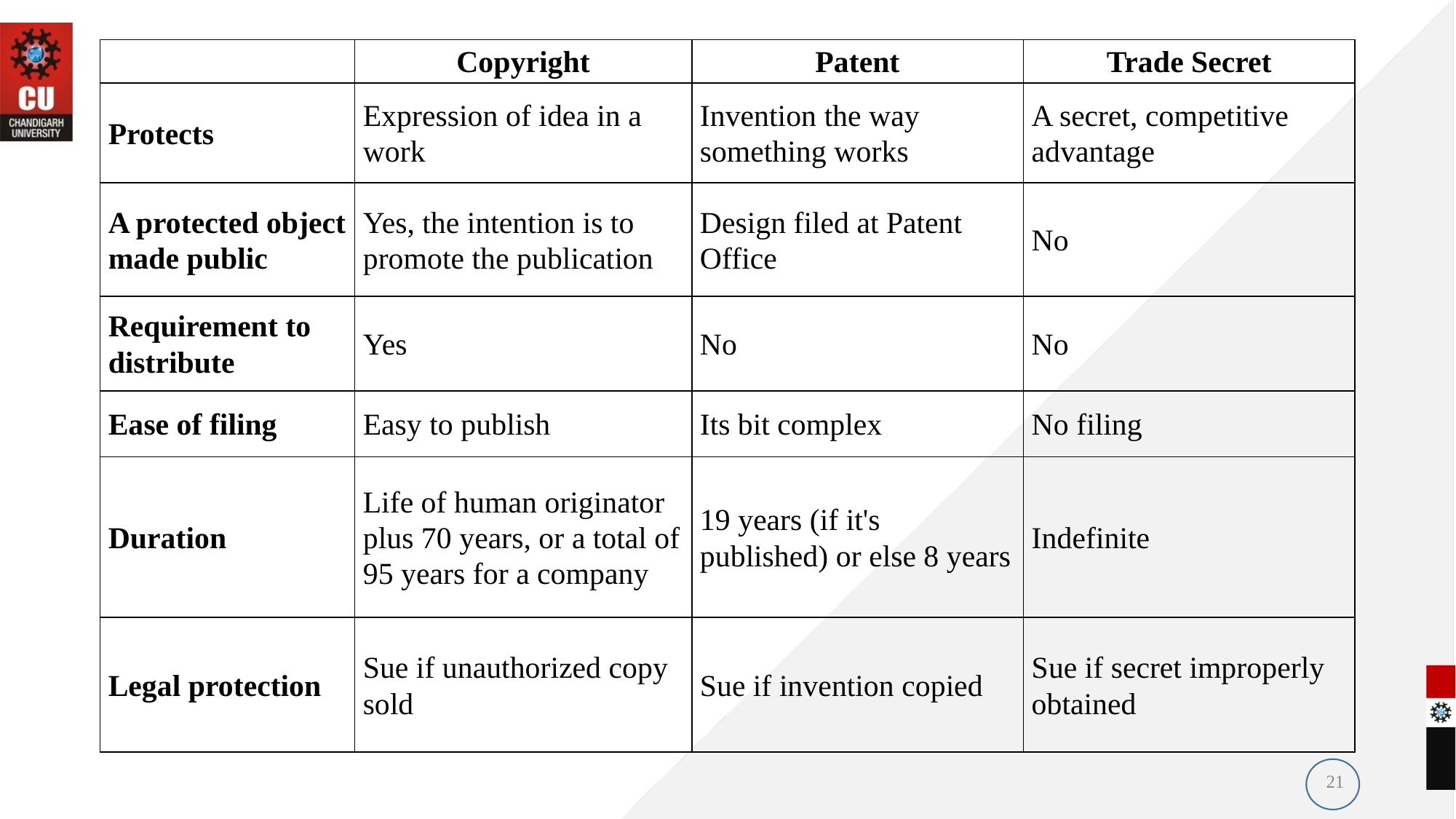

|  | Copyright | Patent | Trade Secret |
| --- | --- | --- | --- |
| Protects | Expression of idea in a work | Invention the way something works | A secret, competitive advantage |
| A protected object made public | Yes, the intention is to promote the publication | Design filed at Patent Office | No |
| Requirement to distribute | Yes | No | No |
| Ease of filing | Easy to publish | Its bit complex | No filing |
| Duration | Life of human originator plus 70 years, or a total of 95 years for a company | 19 years (if it's published) or else 8 years | Indefinite |
| Legal protection | Sue if unauthorized copy sold | Sue if invention copied | Sue if secret improperly obtained |
21